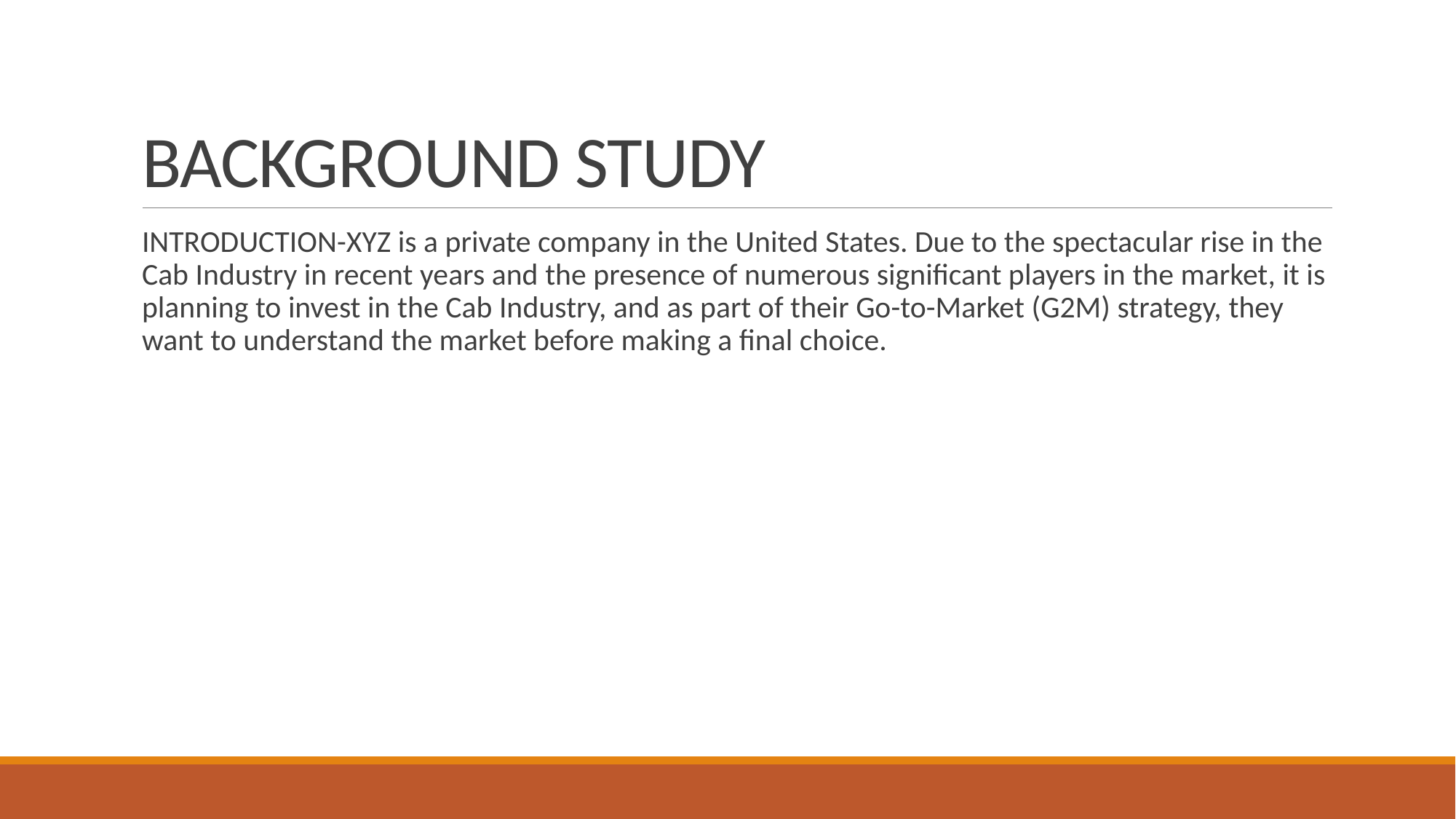

# BACKGROUND STUDY
INTRODUCTION-XYZ is a private company in the United States. Due to the spectacular rise in the Cab Industry in recent years and the presence of numerous significant players in the market, it is planning to invest in the Cab Industry, and as part of their Go-to-Market (G2M) strategy, they want to understand the market before making a final choice.